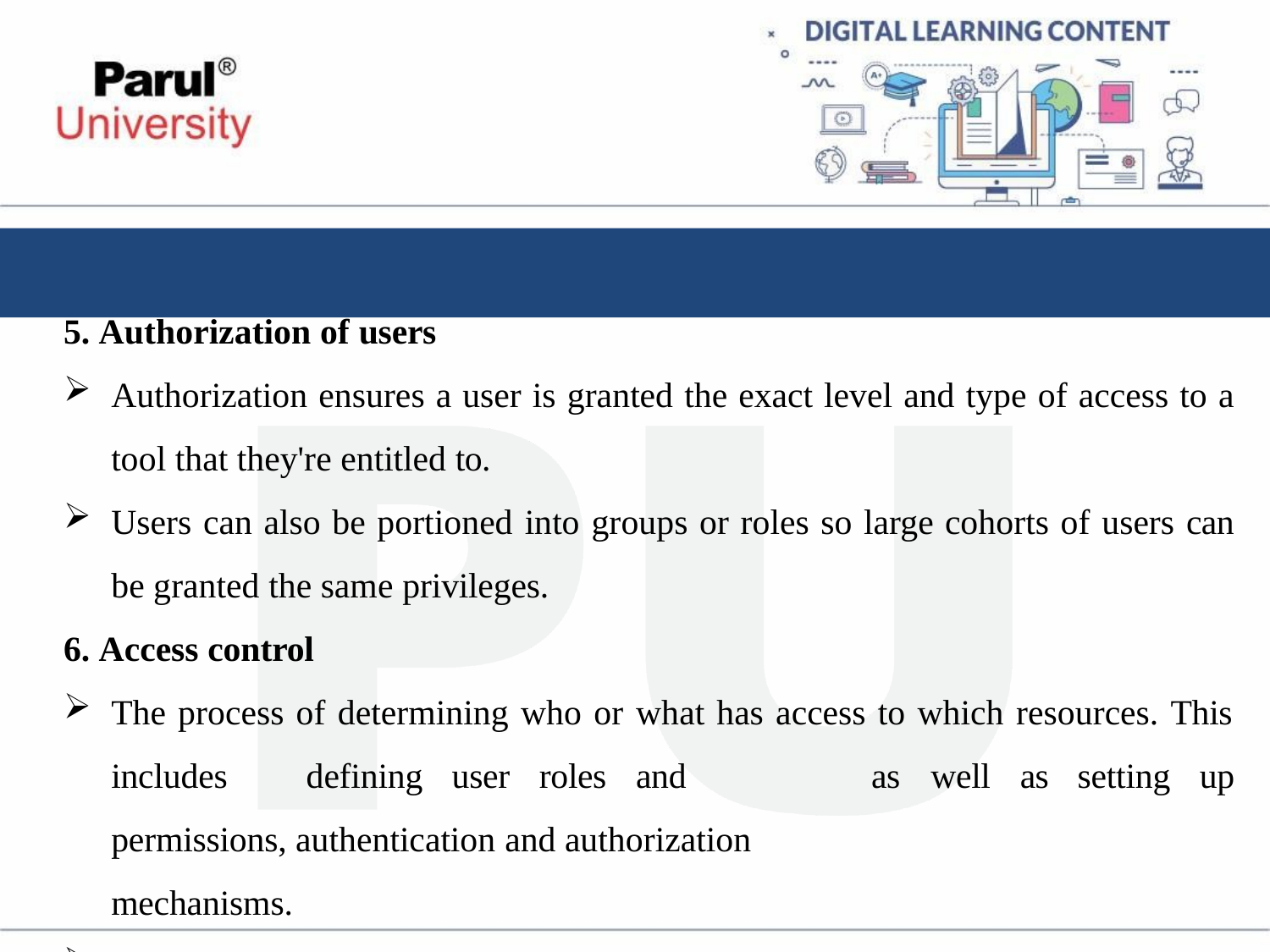

Authorization of users
Authorization ensures a user is granted the exact level and type of access to a tool that they're entitled to.
Users can also be portioned into groups or roles so large cohorts of users can be granted the same privileges.
Access control
The process of determining who or what has access to which resources. This
includes	defining	user	roles	and	permissions, authentication and authorization mechanisms.
Access controls regulate access to systems and data.
as	well	as	setting	up